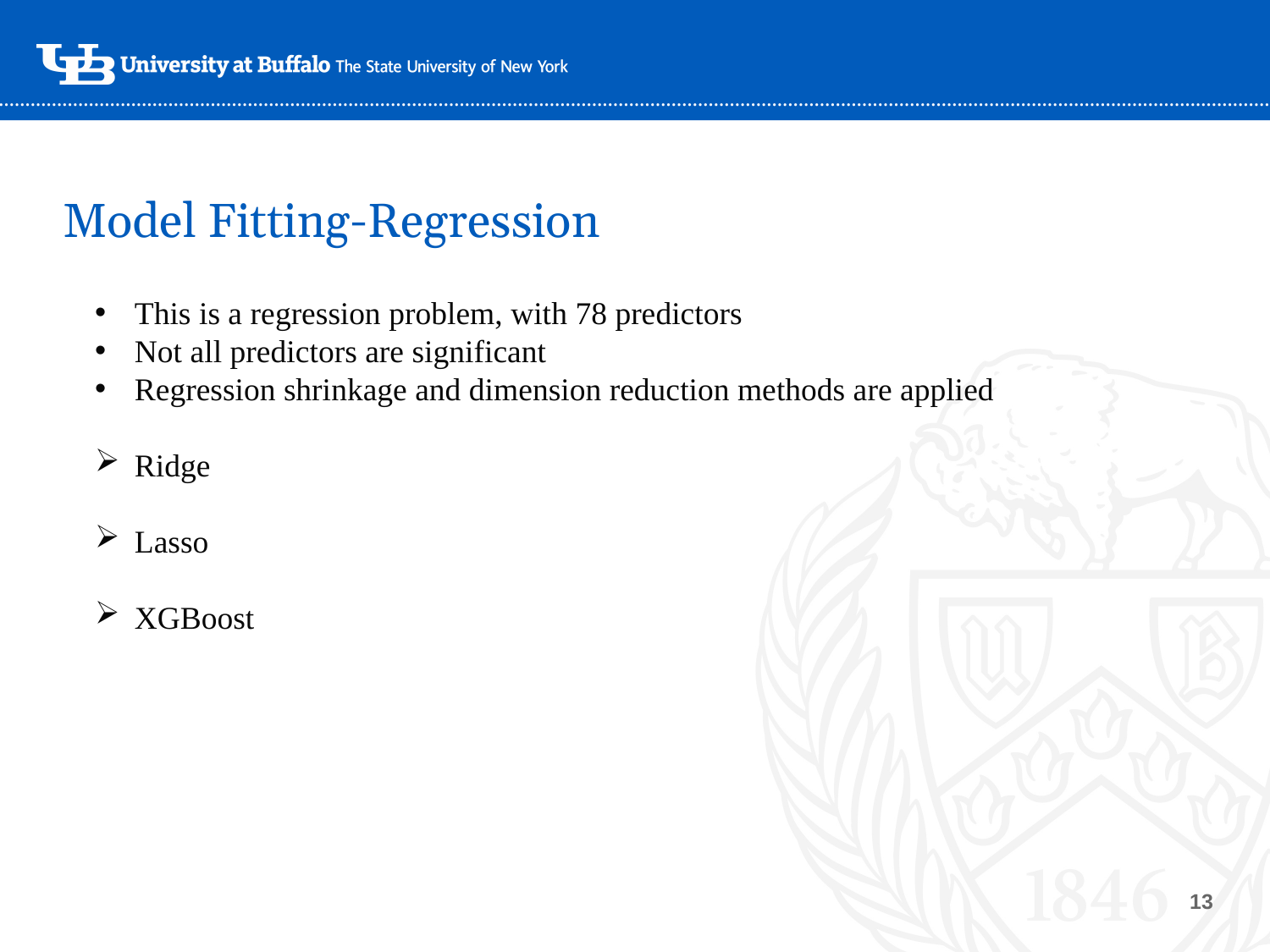

# Model Fitting-Regression
This is a regression problem, with 78 predictors
Not all predictors are significant
Regression shrinkage and dimension reduction methods are applied

Ridge

Lasso

XGBoost